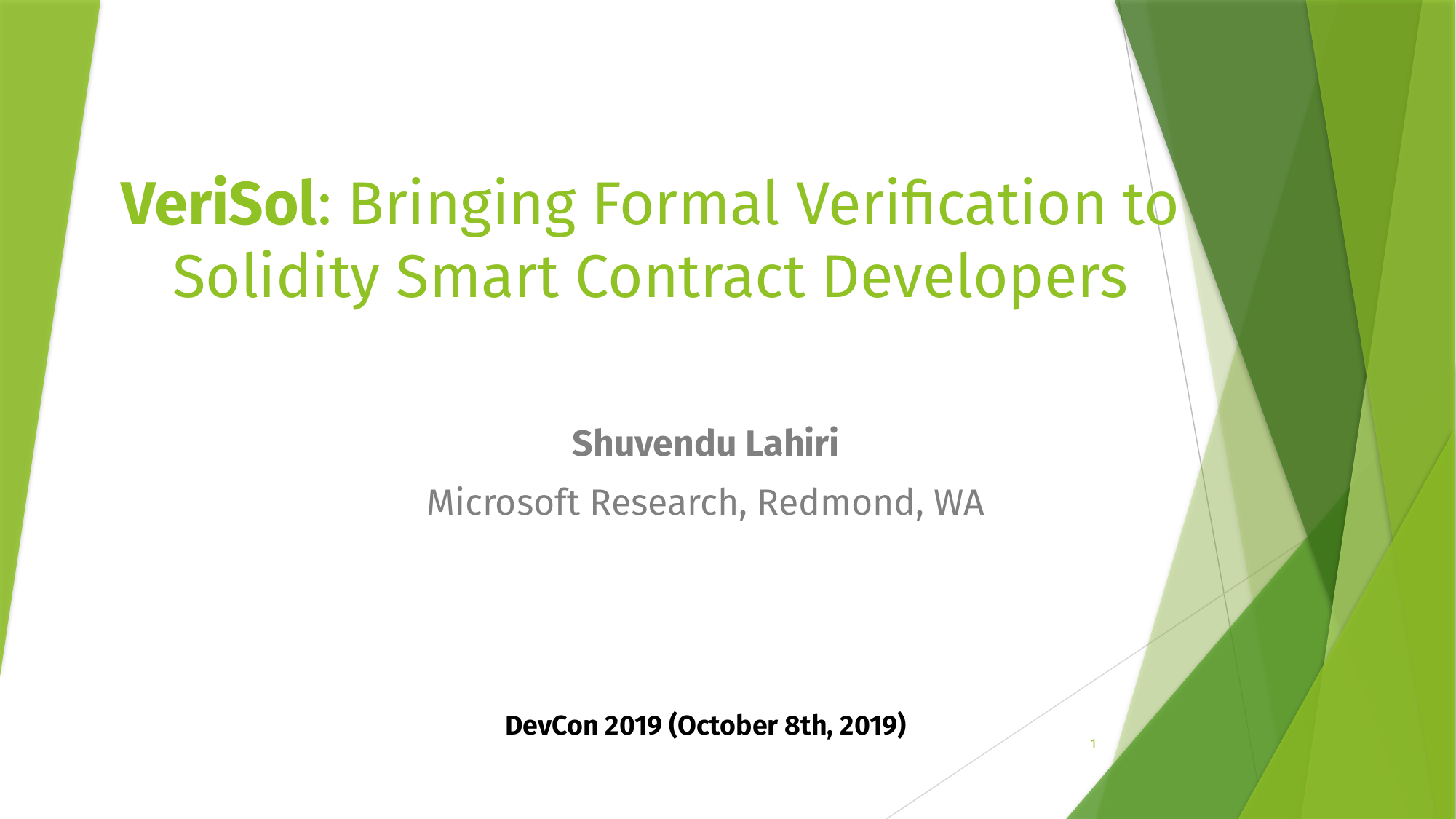

# VeriSol: Bringing Formal Verification to Solidity Smart Contract Developers
Shuvendu Lahiri
Microsoft Research, Redmond, WA

DevCon 2019 (October 8th, 2019)
1